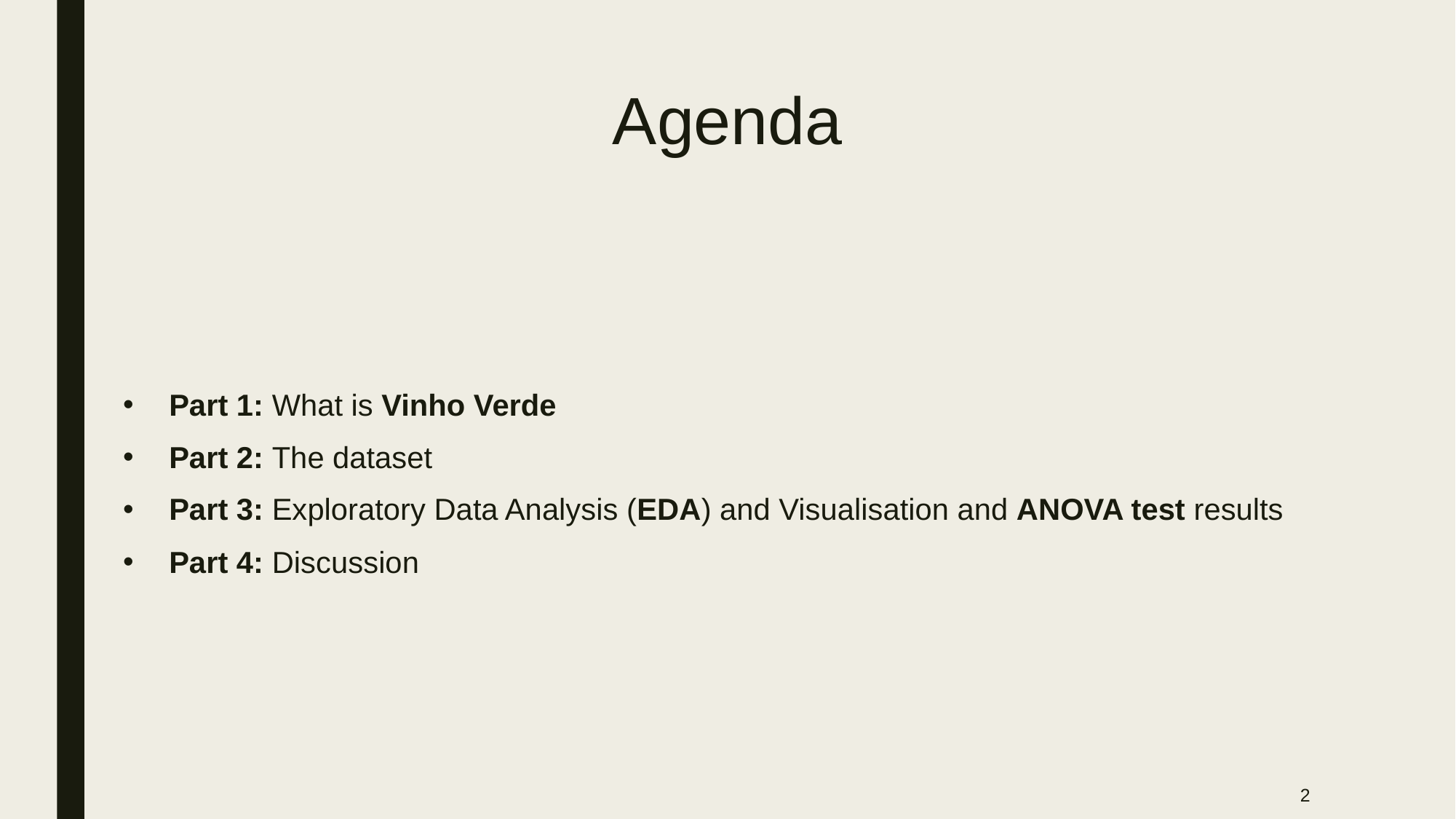

# Agenda
Part 1: What is Vinho Verde
Part 2: The dataset
Part 3: Exploratory Data Analysis (EDA) and Visualisation and ANOVA test results
Part 4: Discussion
2